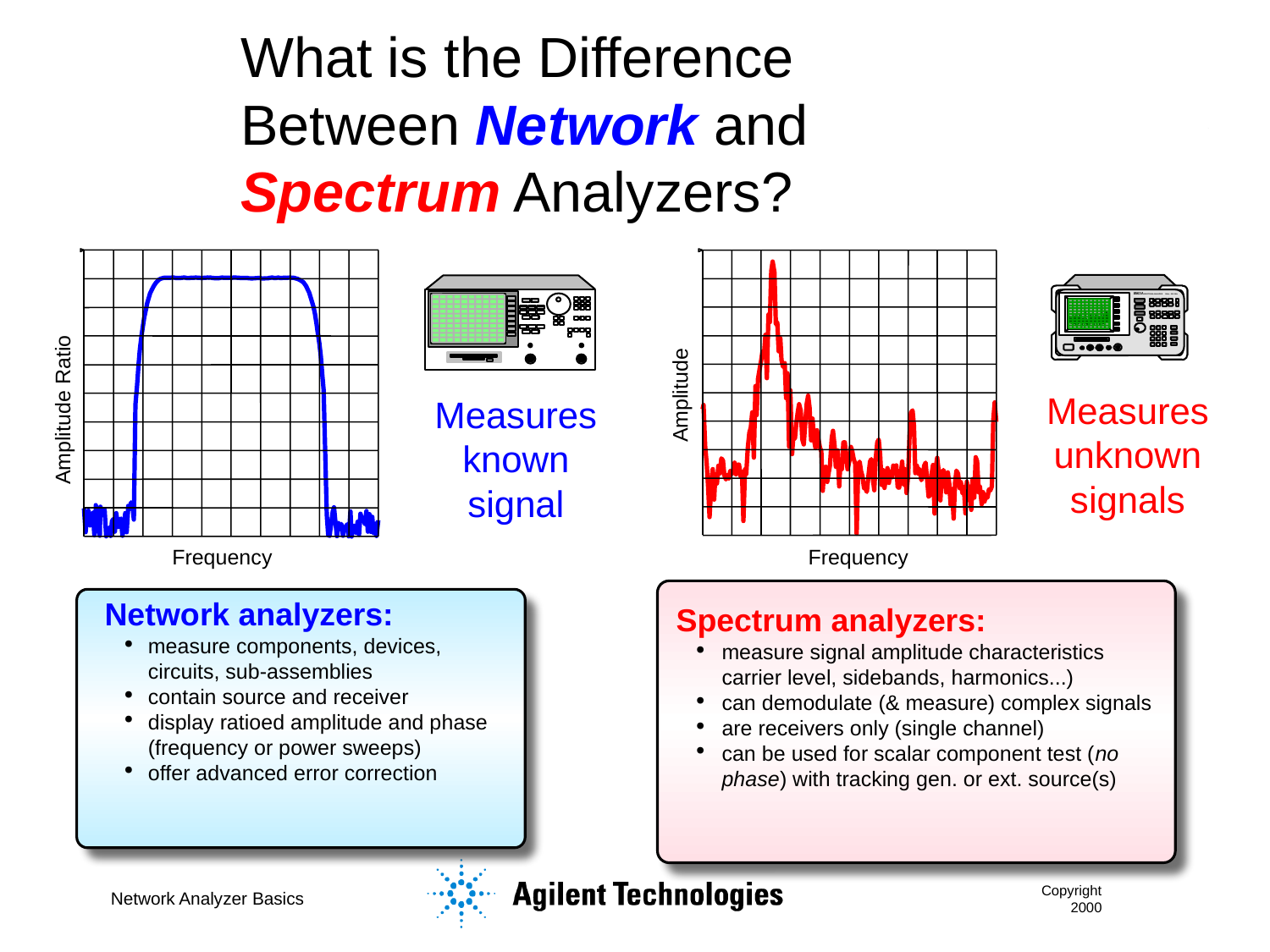

What is the Difference Between Network and Spectrum Analyzers?
.

Amplitude Ratio
Frequency

Amplitude
Frequency

8563A

SPECTRUM ANALYZER      9 kHz - 26.5 GHz

Measures unknown signals
Measures known signal

  Spectrum analyzers:
measure signal amplitude characteristics
carrier level, sidebands, harmonics...)
can demodulate (& measure) complex signals
are receivers only (single channel)
can be used for scalar component test (no
phase) with tracking gen. or ext. source(s)

   Network analyzers:
measure components, devices,
circuits, sub-assemblies
contain source and receiver
display ratioed amplitude and phase
(frequency or power sweeps)
offer advanced error correction
Copyright 2000
Network Analyzer Basics